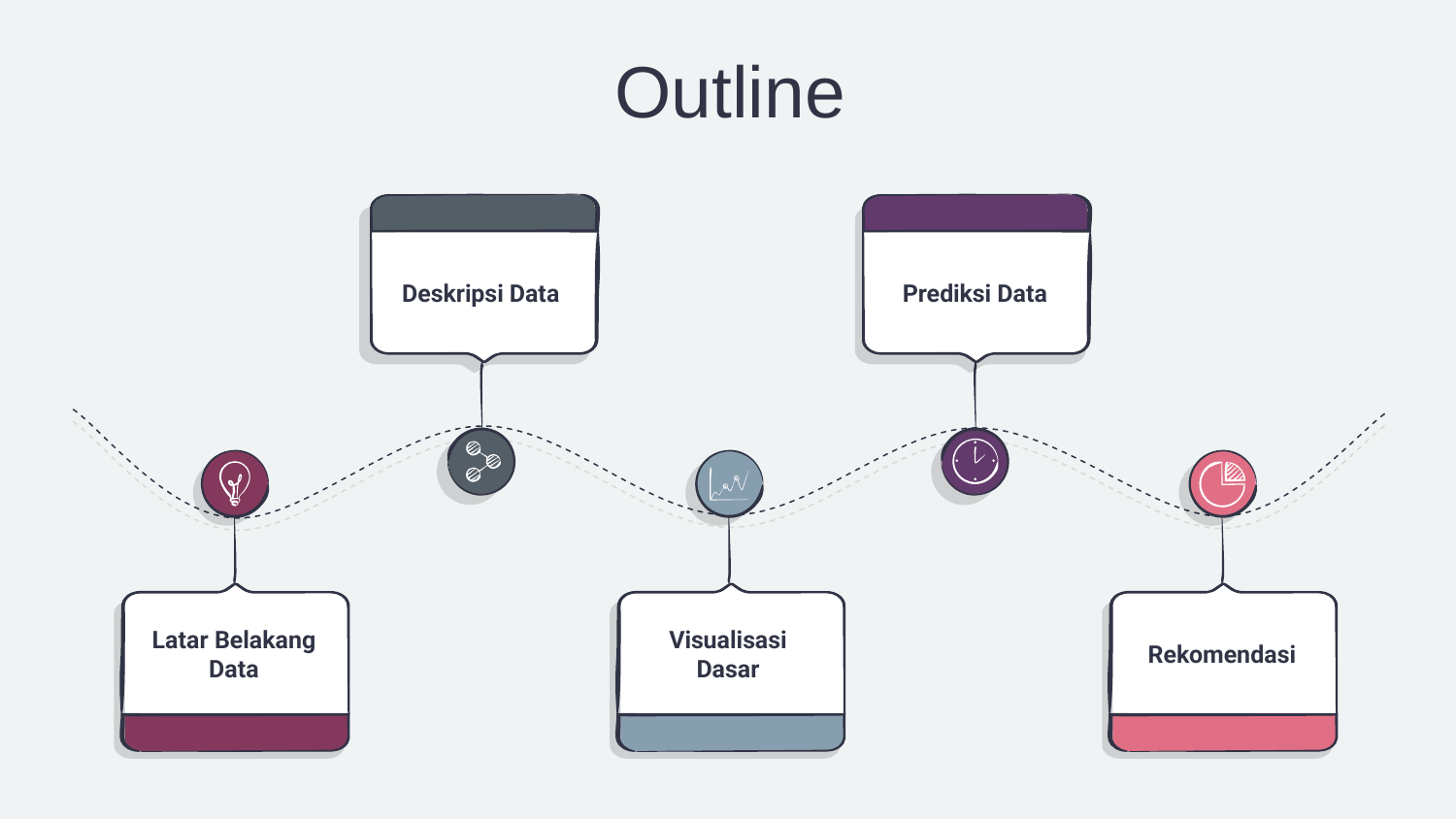

# Outline

Deskripsi Data

Prediksi Data

Rekomendasi

Latar Belakang Data

Visualisasi Dasar